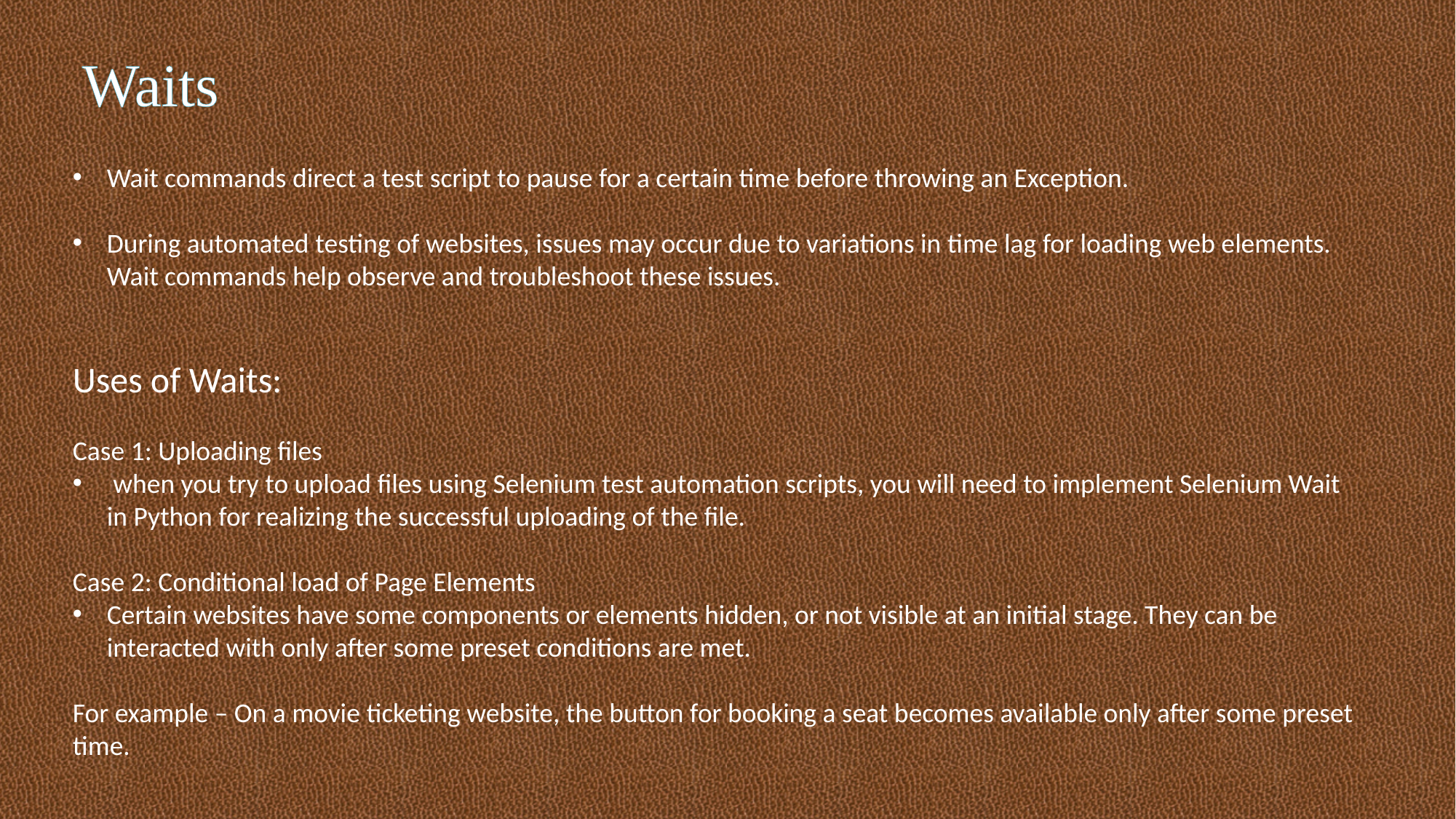

# Waits

Wait commands direct a test script to pause for a certain time before throwing an Exception.

During automated testing of websites, issues may occur due to variations in time lag for loading web elements. Wait commands help observe and troubleshoot these issues.

Uses of Waits:

Case 1: Uploading files
 when you try to upload files using Selenium test automation scripts, you will need to implement Selenium Wait in Python for realizing the successful uploading of the file.

Case 2: Conditional load of Page Elements
Certain websites have some components or elements hidden, or not visible at an initial stage. They can be interacted with only after some preset conditions are met.

For example – On a movie ticketing website, the button for booking a seat becomes available only after some preset time.